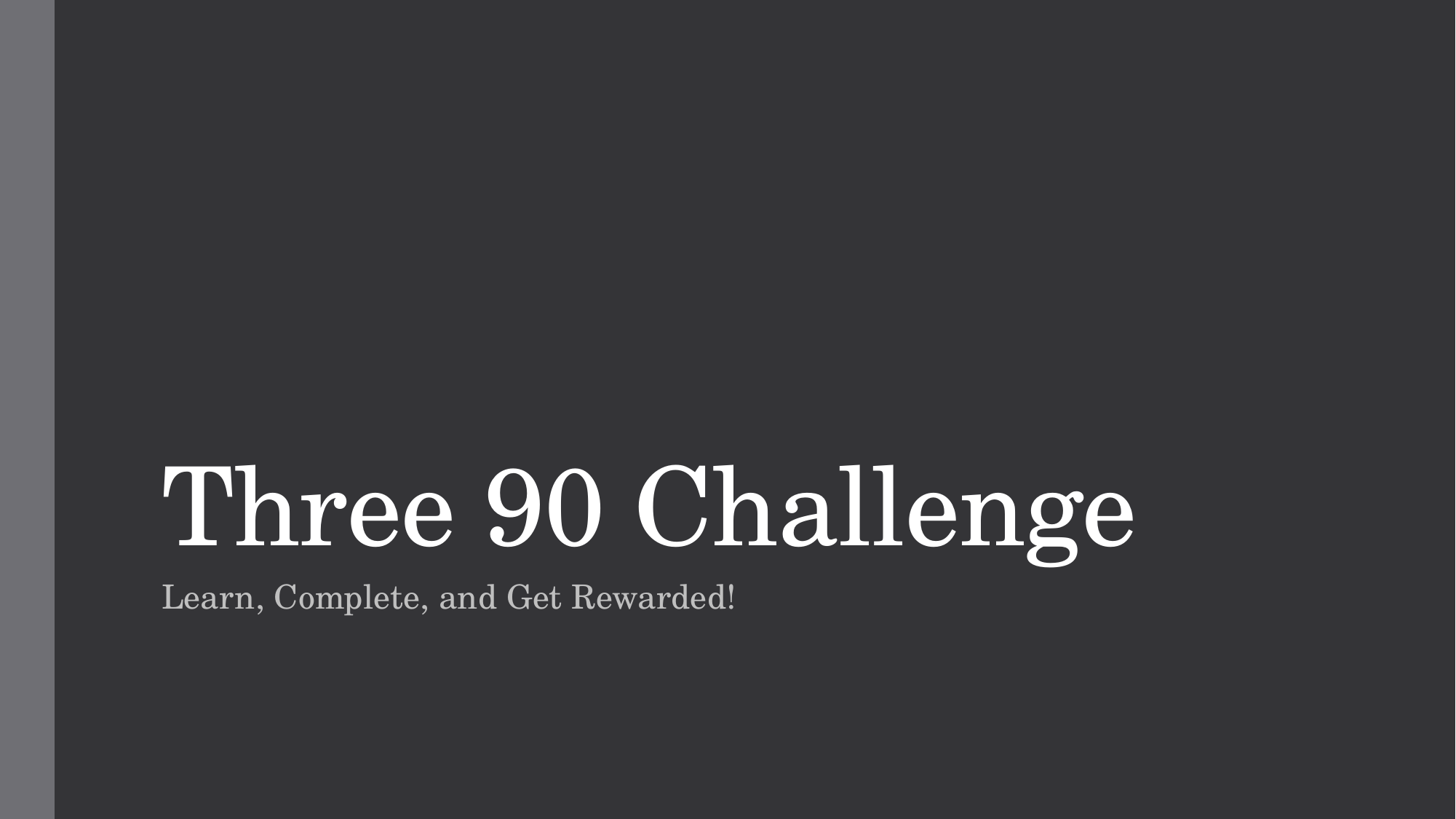

# Three 90 Challenge
Learn, Complete, and Get Rewarded!